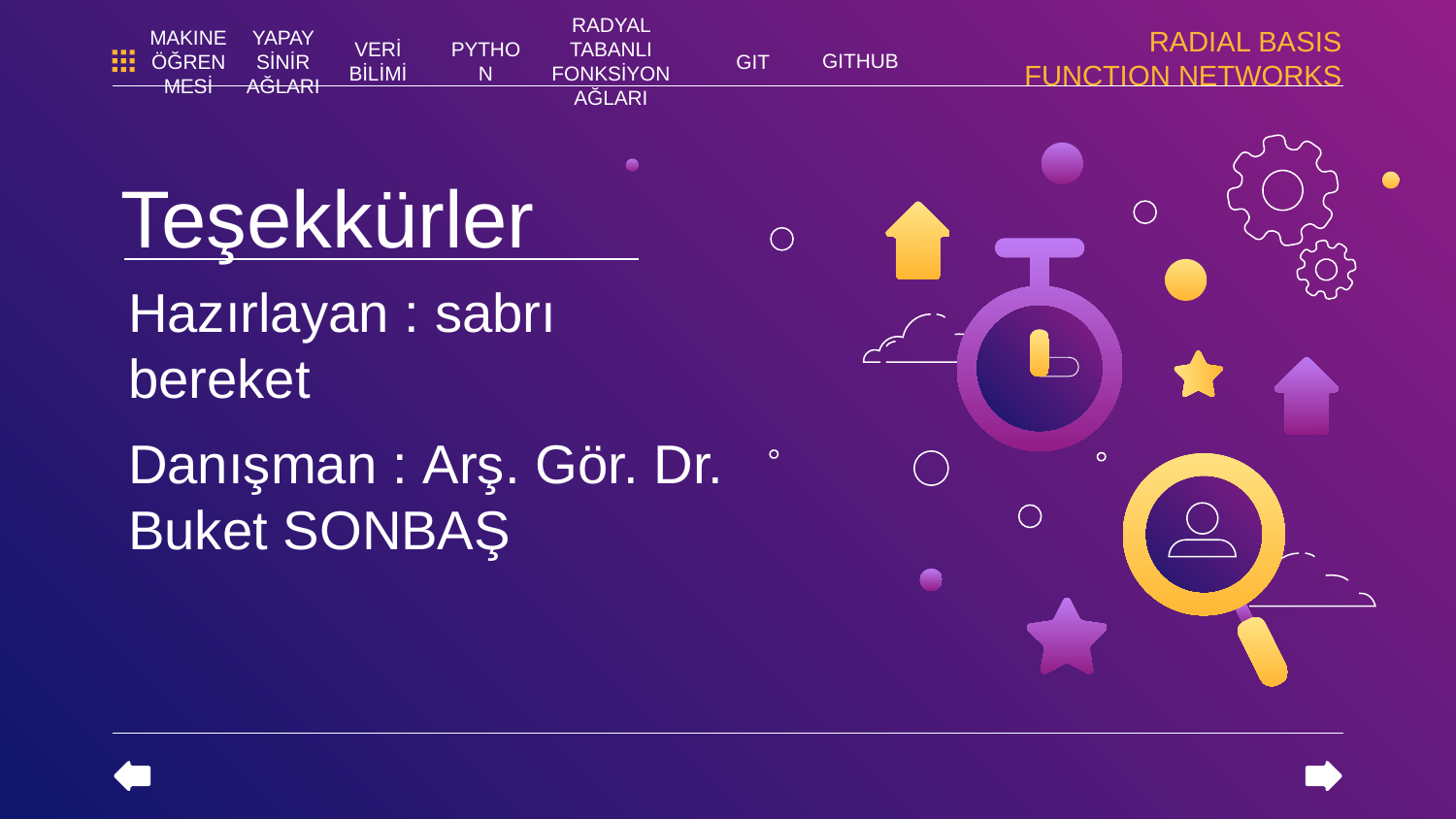

RADIAL BASIS FUNCTION NETWORKS
GITHUB
PYTHON
RADYAL TABANLI FONKSİYON AĞLARI
GIT
MAKINE ÖĞRENMESİ
YAPAY SİNİR AĞLARI
VERİ BİLİMİ

# Teşekkürler

Hazırlayan : sabrı bereket
Danışman : Arş. Gör. Dr. Buket SONBAŞ